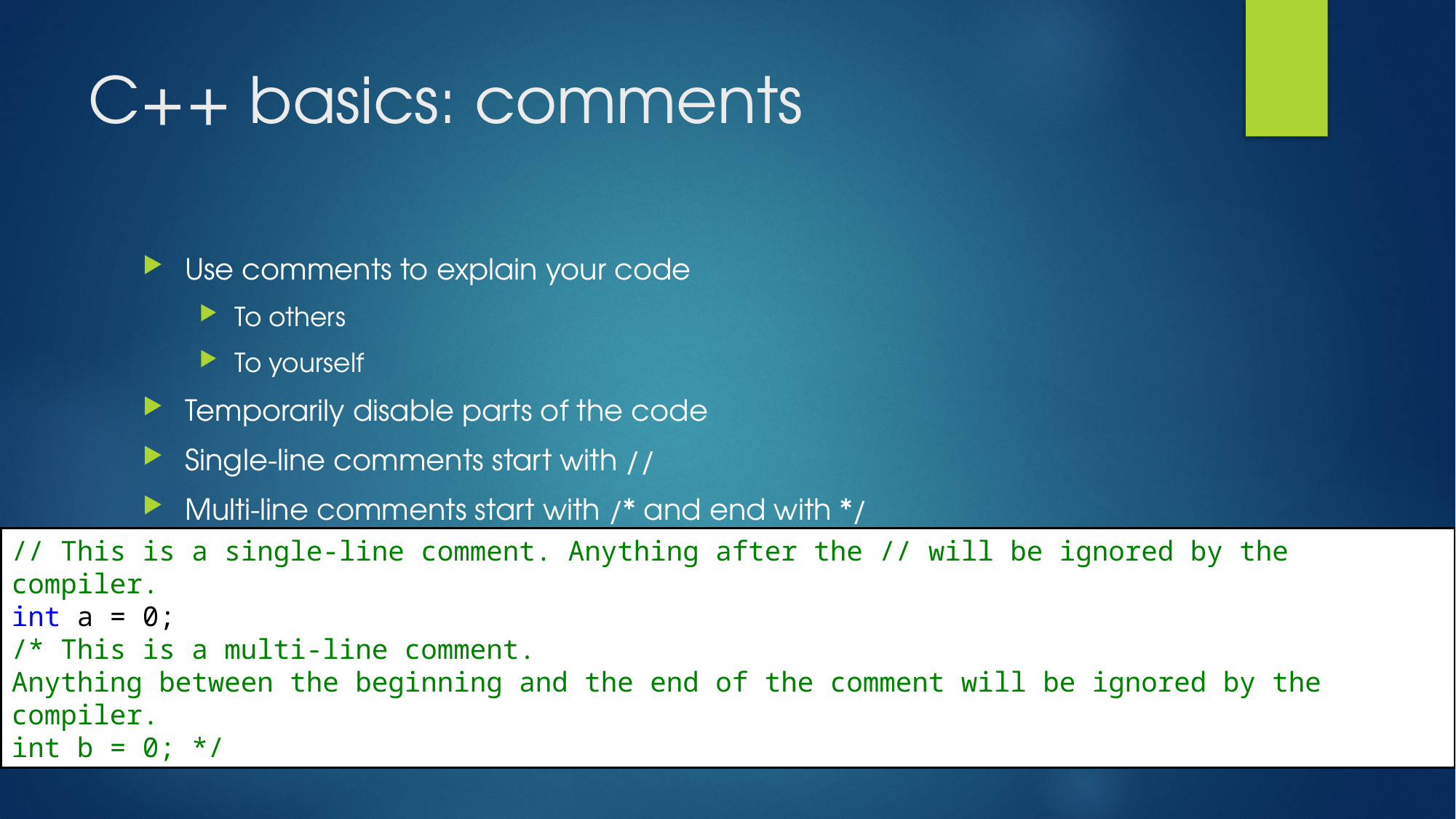

# C++ basics: comments
Use comments to explain your code
To others
To yourself
Temporarily disable parts of the code
Single-line comments start with //
Multi-line comments start with /* and end with */
// This is a single-line comment. Anything after the // will be ignored by the compiler.
int a = 0;
/* This is a multi-line comment.
Anything between the beginning and the end of the comment will be ignored by the compiler.
int b = 0; */